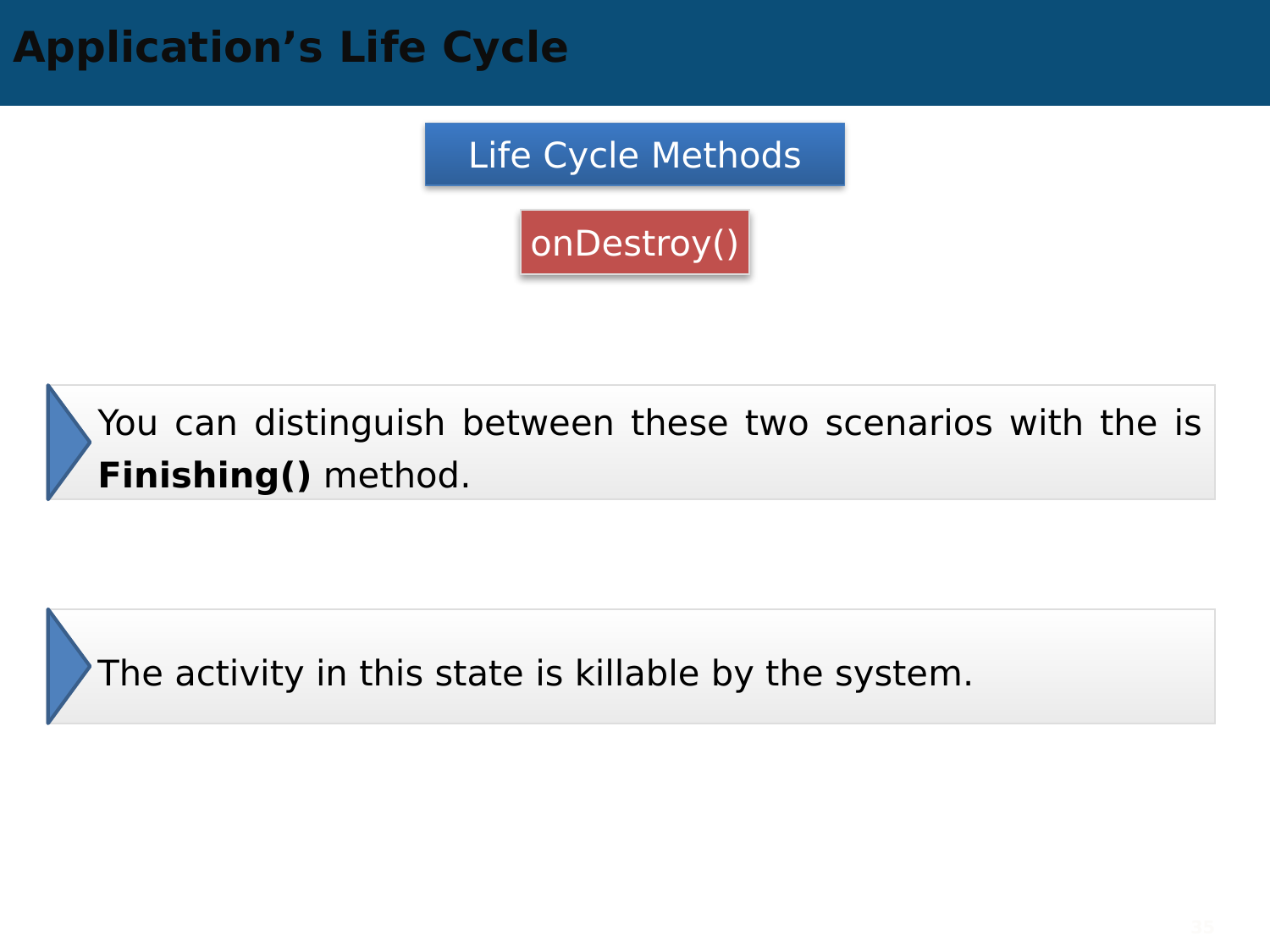

# Application’s Life Cycle
Life Cycle Methods
onDestroy()
You can distinguish between these two scenarios with the is Finishing() method.

The activity in this state is killable by the system.